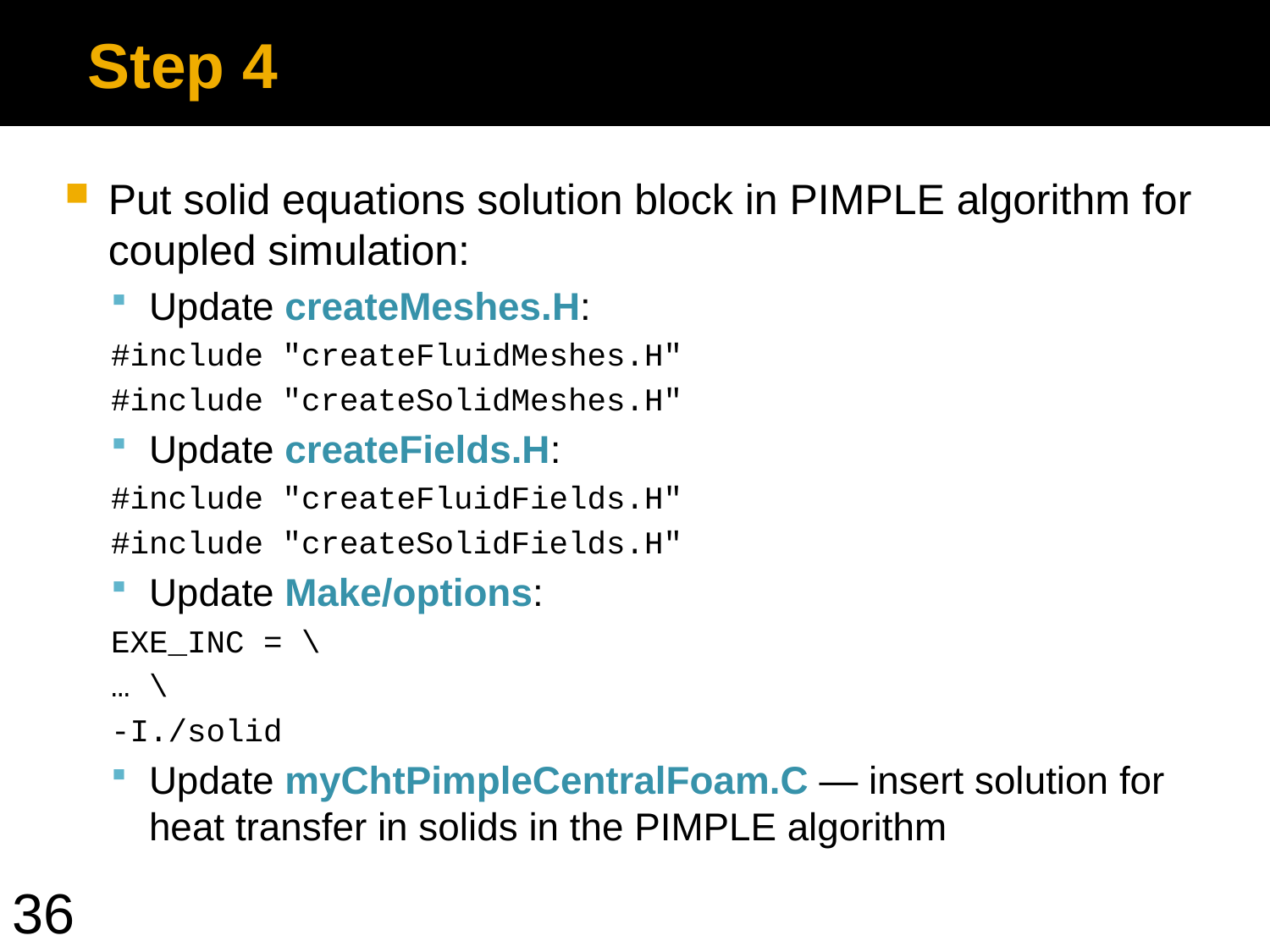

Step 4
Put solid equations solution block in PIMPLE algorithm for coupled simulation:
Update createMeshes.H:
#include "createFluidMeshes.H"
#include "createSolidMeshes.H"
Update createFields.H:
#include "createFluidFields.H"
#include "createSolidFields.H"
Update Make/options:
EXE_INC = \
… \
-I./solid
Update myChtPimpleCentralFoam.C — insert solution for heat transfer in solids in the PIMPLE algorithm